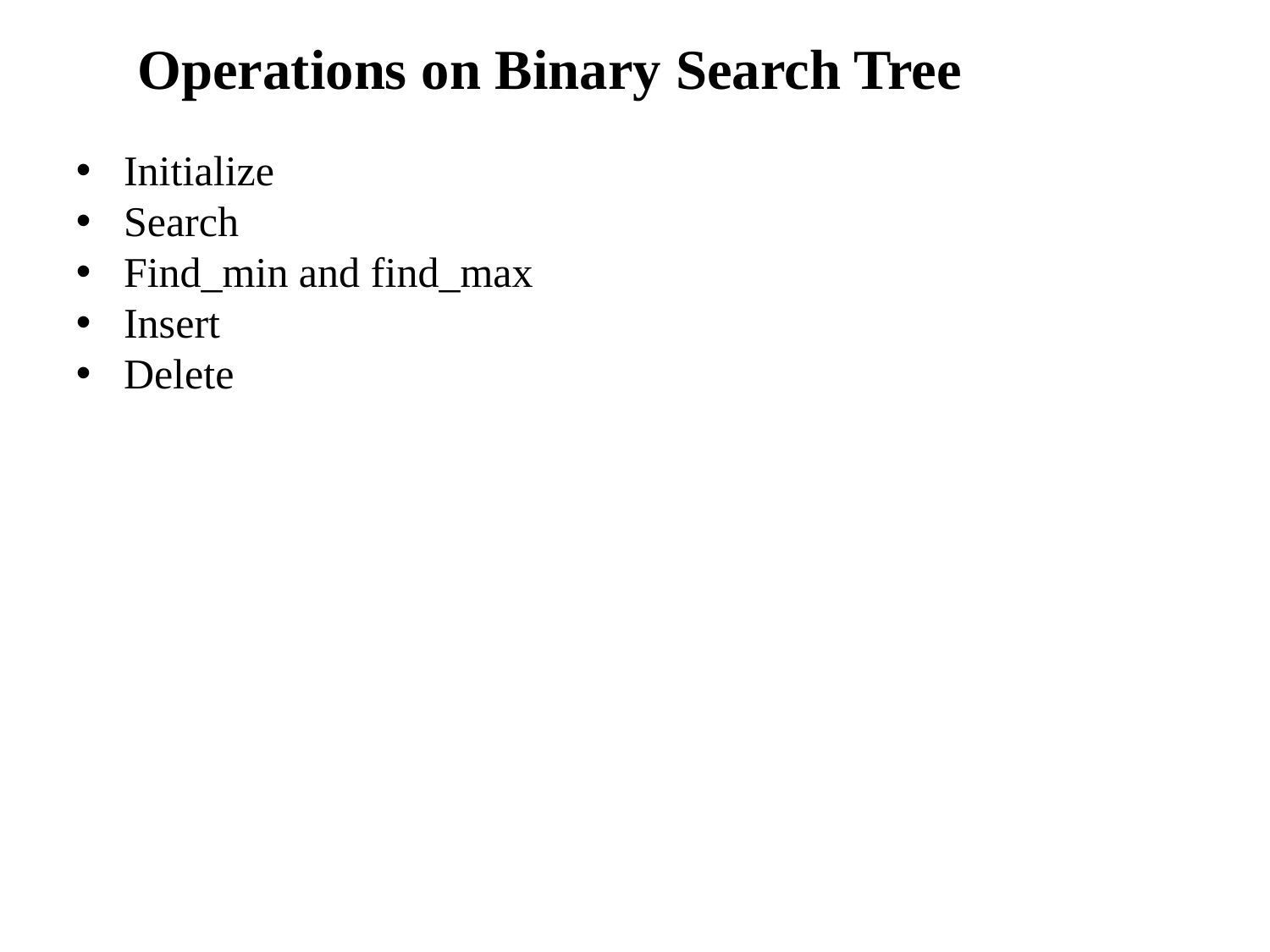

Operations on Binary Search Tree
Initialize
Search
Find_min and find_max
Insert
Delete